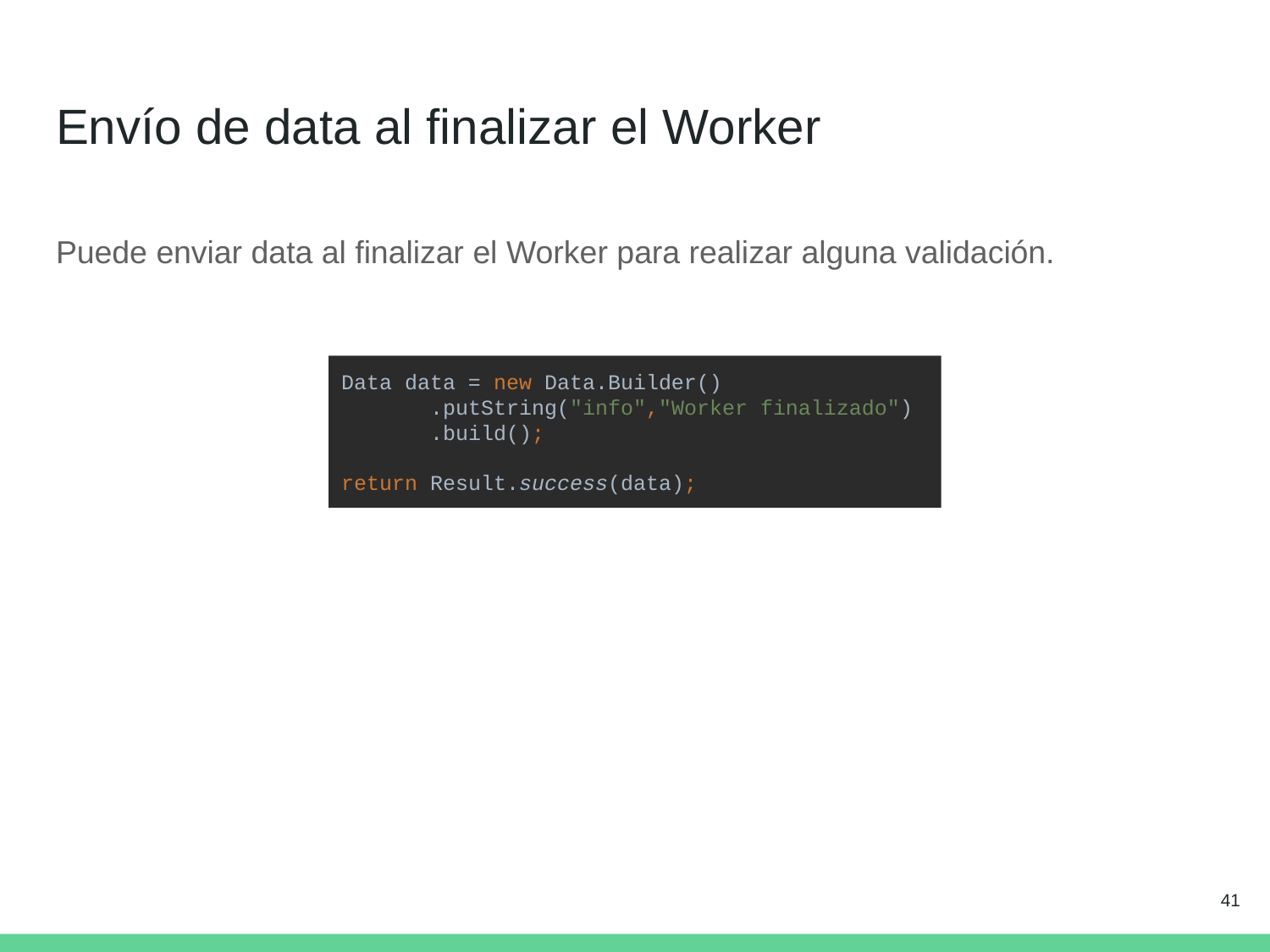

# Envío de data al finalizar el Worker
Puede enviar data al finalizar el Worker para realizar alguna validación.
Data data = new Data.Builder()
       .putString("info","Worker finalizado")
       .build();

return Result.success(data);
41